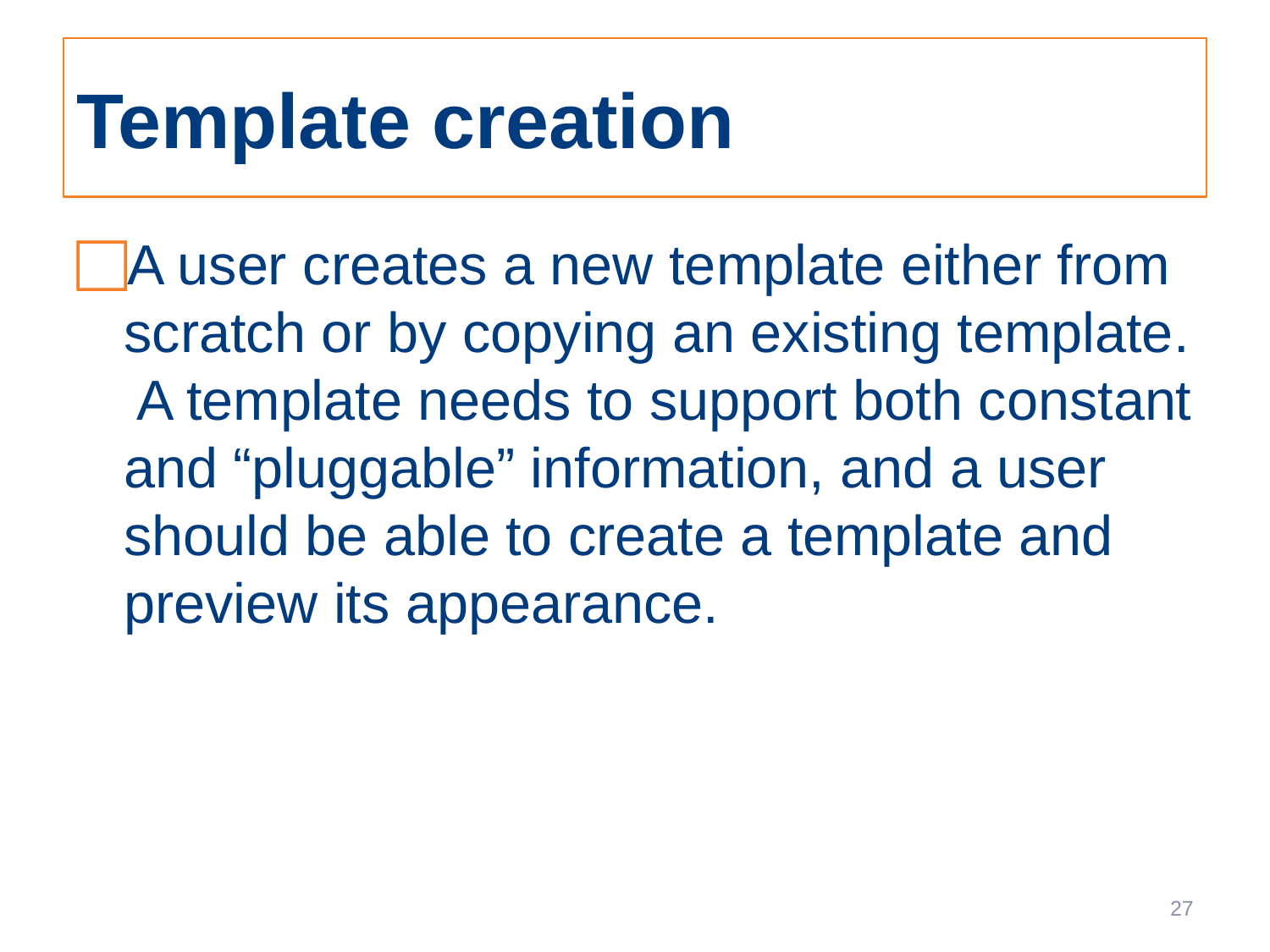

# Template creation
A user creates a new template either from scratch or by copying an existing template.  A template needs to support both constant and “pluggable” information, and a user should be able to create a template and preview its appearance.
27